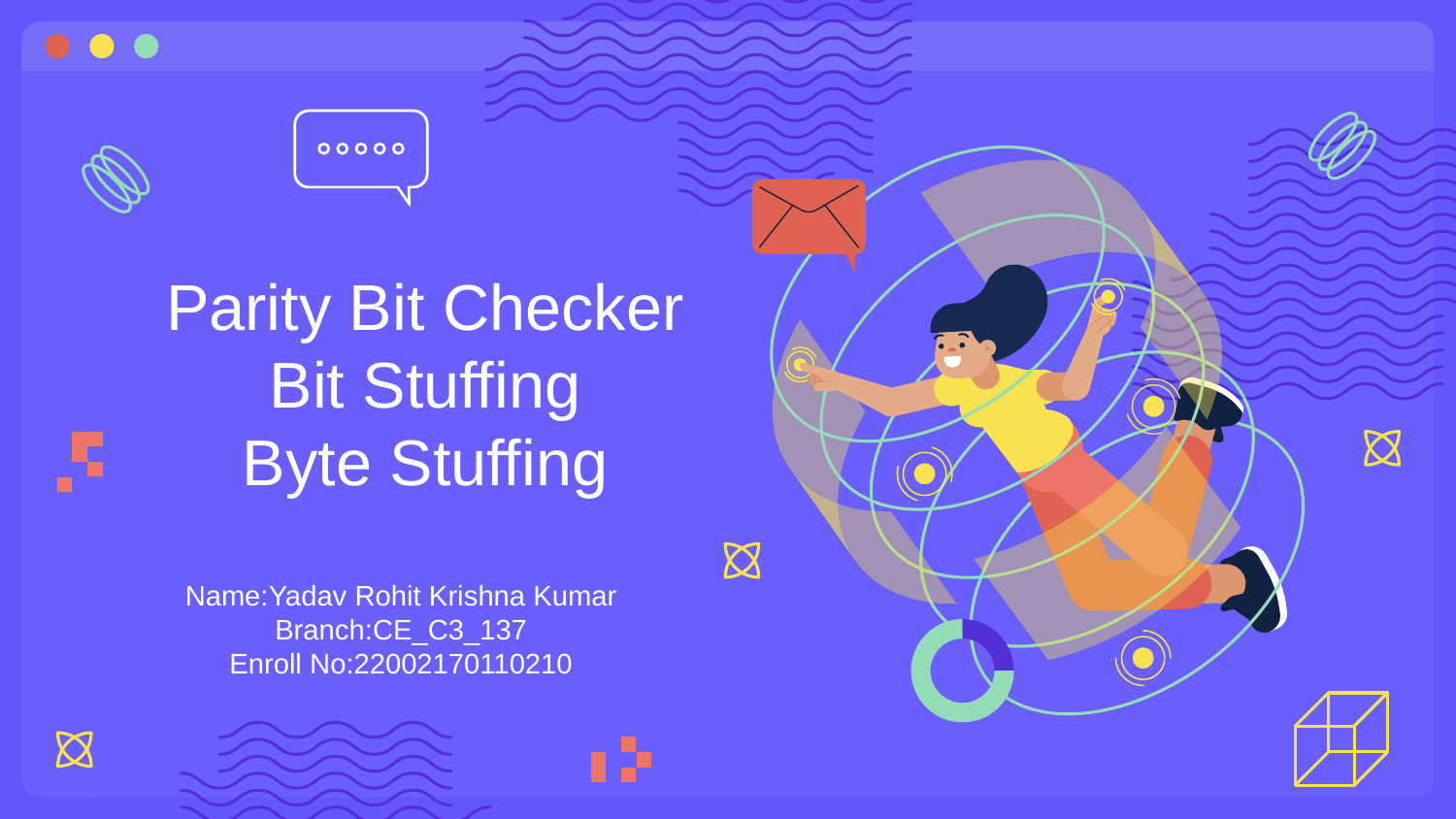

# Parity Bit Checker Bit Stuffing Byte Stuffing

Name:Yadav Rohit Krishna Kumar
Branch:CE_C3_137
Enroll No:22002170110210